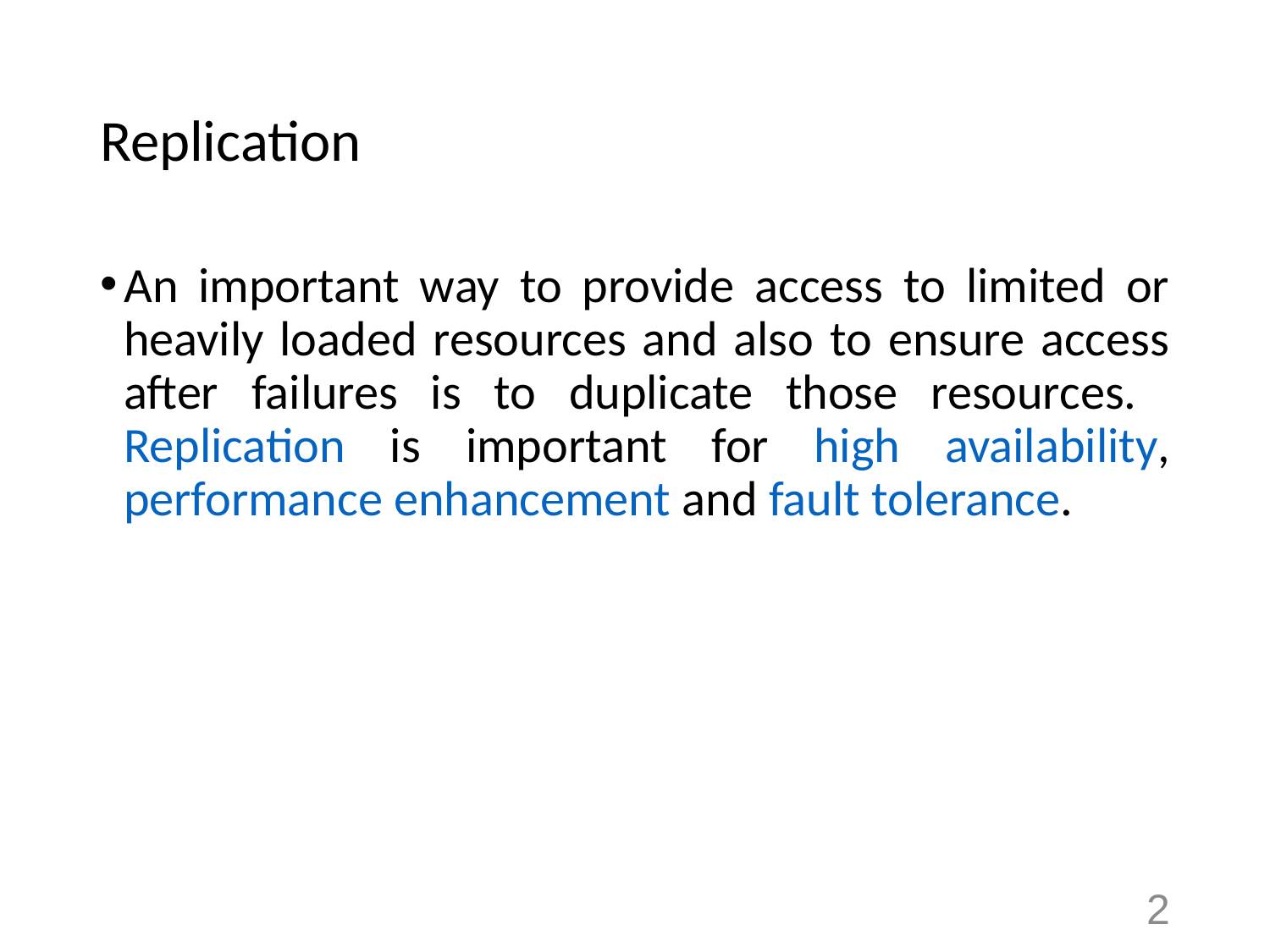

# Replication
An important way to provide access to limited or heavily loaded resources and also to ensure access after failures is to duplicate those resources.  Replication is important for high availability, performance enhancement and fault tolerance.
2